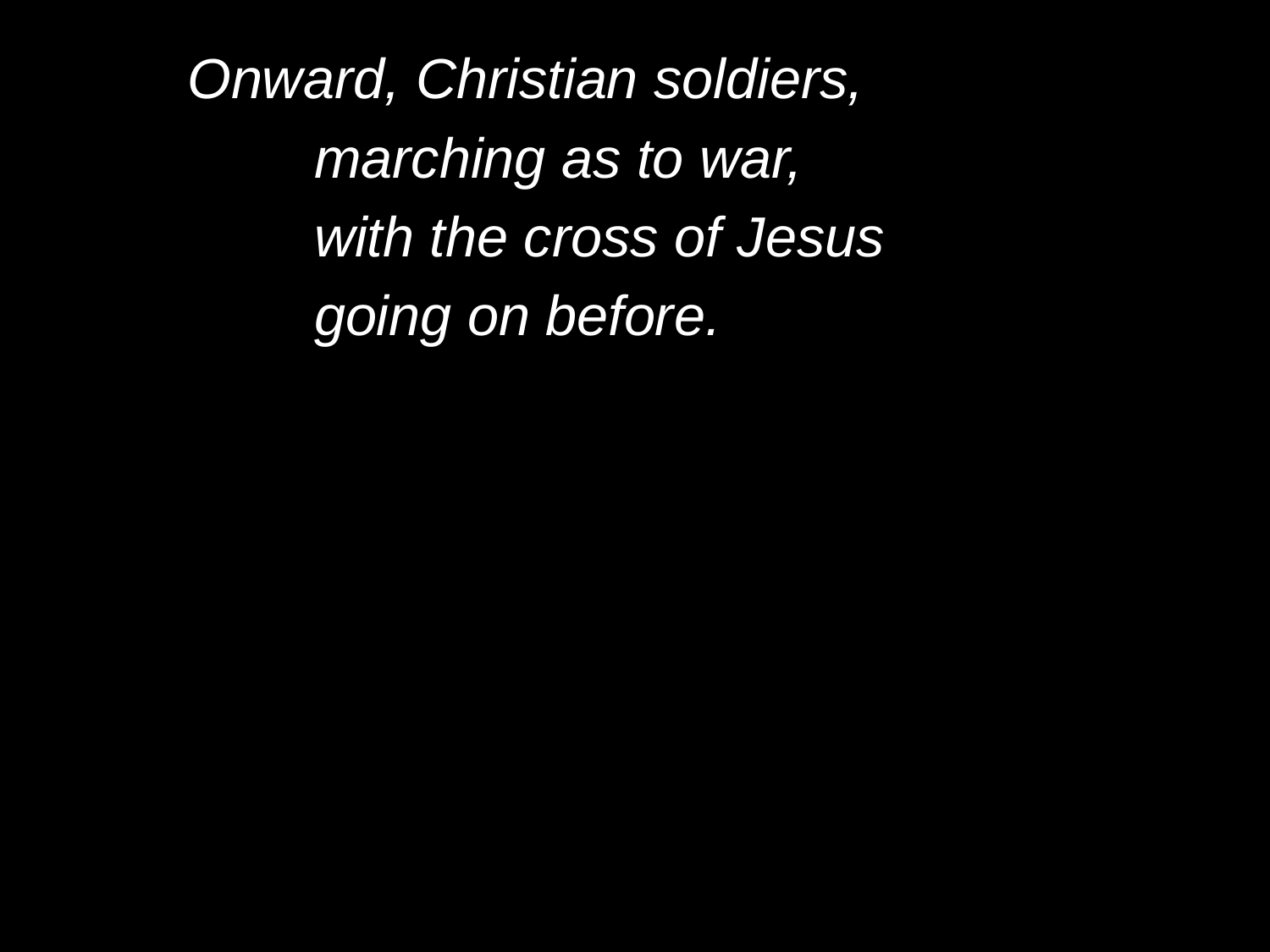

Onward, Christian soldiers,
		marching as to war,
		with the cross of Jesus
		going on before.